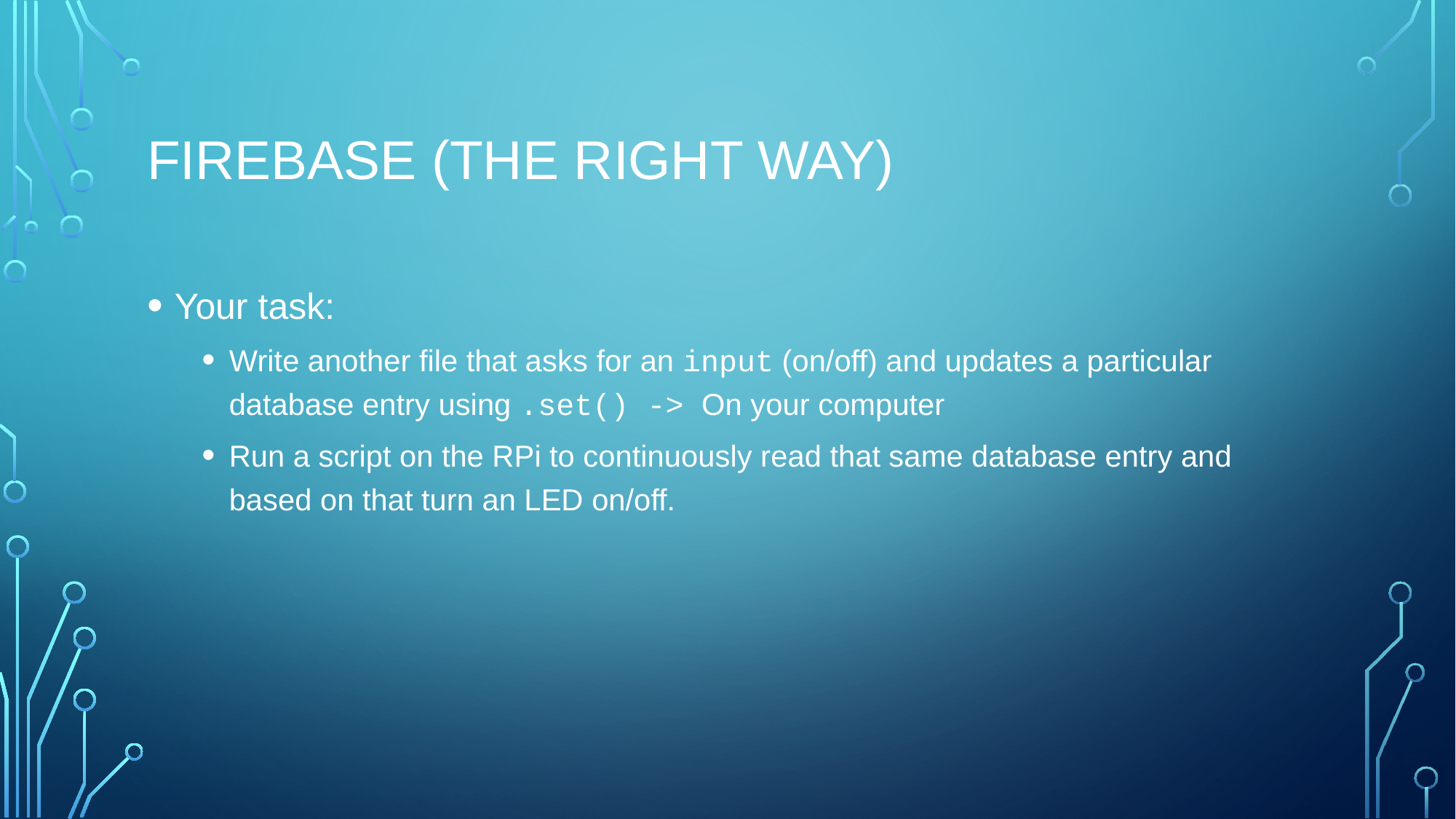

# Firebase (The Right Way)
Your task:
Write another file that asks for an input (on/off) and updates a particular database entry using .set() -> On your computer
Run a script on the RPi to continuously read that same database entry and based on that turn an LED on/off.